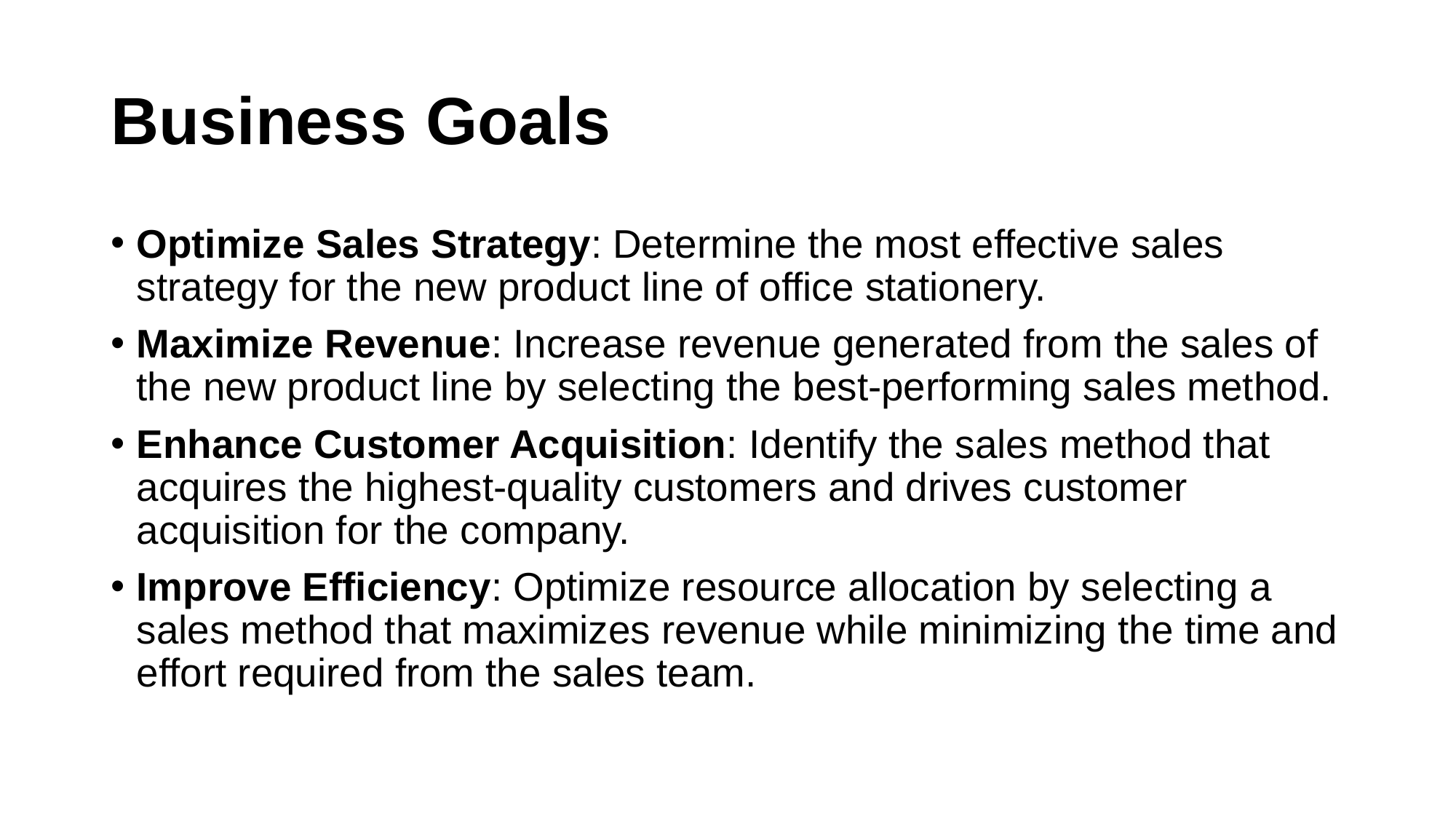

# Business Goals
Optimize Sales Strategy: Determine the most effective sales strategy for the new product line of office stationery.
Maximize Revenue: Increase revenue generated from the sales of the new product line by selecting the best-performing sales method.
Enhance Customer Acquisition: Identify the sales method that acquires the highest-quality customers and drives customer acquisition for the company.
Improve Efficiency: Optimize resource allocation by selecting a sales method that maximizes revenue while minimizing the time and effort required from the sales team.